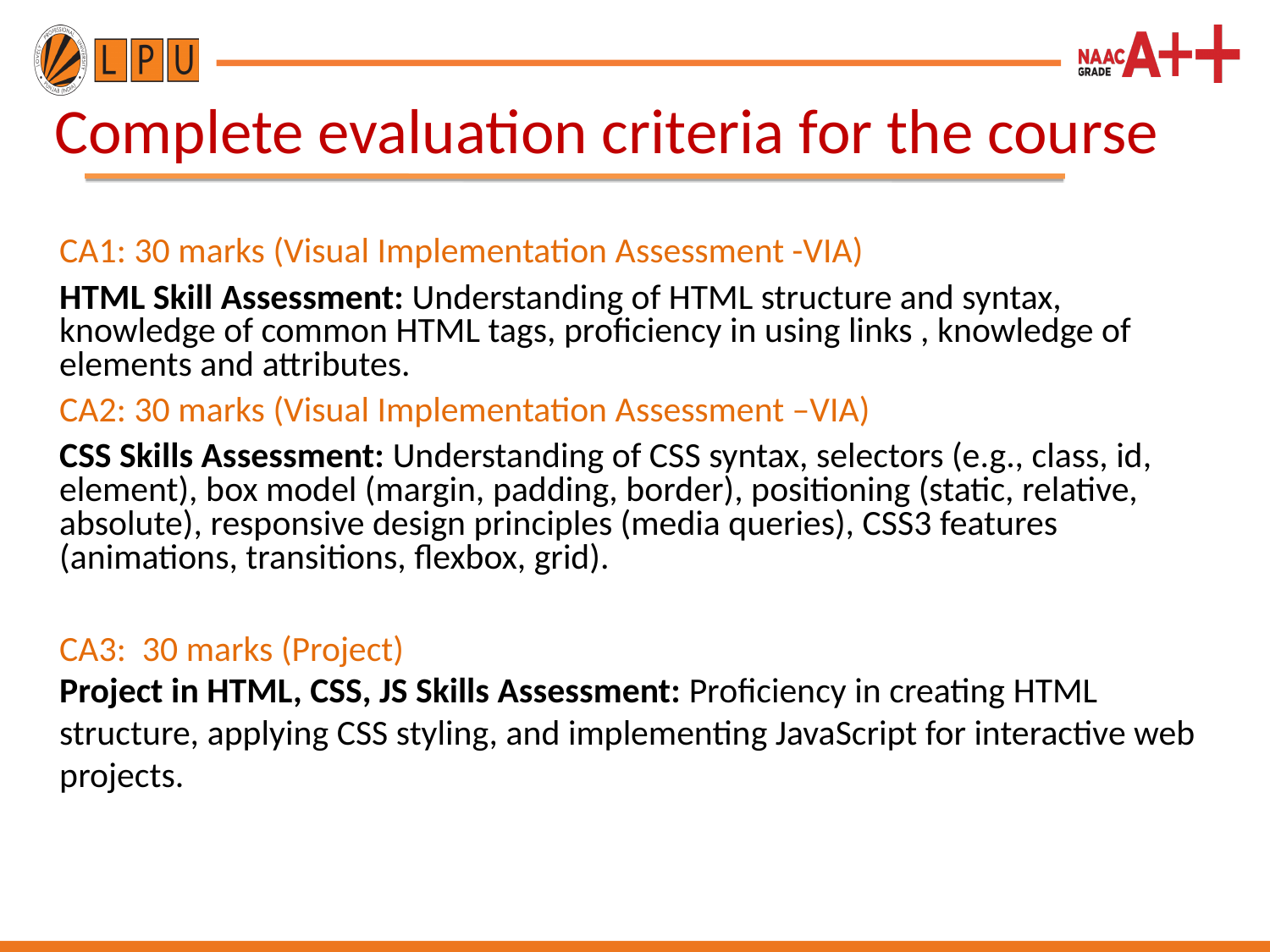

Complete evaluation criteria for the course

CA1: 30 marks (Visual Implementation Assessment -VIA)
HTML Skill Assessment: Understanding of HTML structure and syntax, knowledge of common HTML tags, proficiency in using links , knowledge of elements and attributes.
CA2: 30 marks (Visual Implementation Assessment –VIA)
CSS Skills Assessment: Understanding of CSS syntax, selectors (e.g., class, id, element), box model (margin, padding, border), positioning (static, relative, absolute), responsive design principles (media queries), CSS3 features (animations, transitions, flexbox, grid).

CA3:  30 marks (Project)
Project in HTML, CSS, JS Skills Assessment: Proficiency in creating HTML structure, applying CSS styling, and implementing JavaScript for interactive web projects.